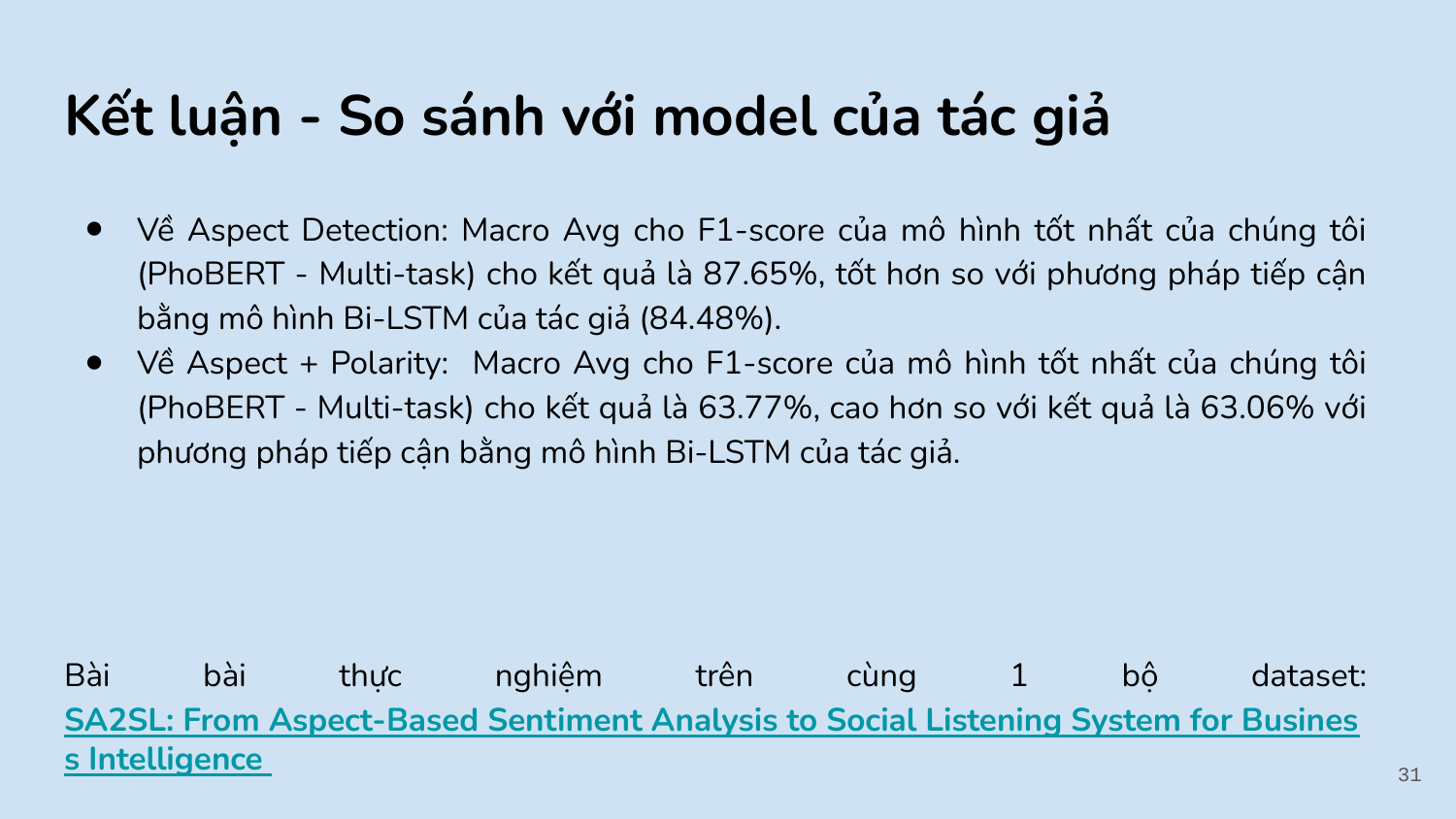

# Kết luận - So sánh với model của tác giả
Về Aspect Detection: Macro Avg cho F1-score của mô hình tốt nhất của chúng tôi (PhoBERT - Multi-task) cho kết quả là 87.65%, tốt hơn so với phương pháp tiếp cận bằng mô hình Bi-LSTM của tác giả (84.48%).
Về Aspect + Polarity:  Macro Avg cho F1-score của mô hình tốt nhất của chúng tôi (PhoBERT - Multi-task) cho kết quả là 63.77%, cao hơn so với kết quả là 63.06% với phương pháp tiếp cận bằng mô hình Bi-LSTM của tác giả.

Bài bài thực nghiệm trên cùng 1 bộ dataset: SA2SL: From Aspect-Based Sentiment Analysis to Social Listening System for Business Intelligence

31